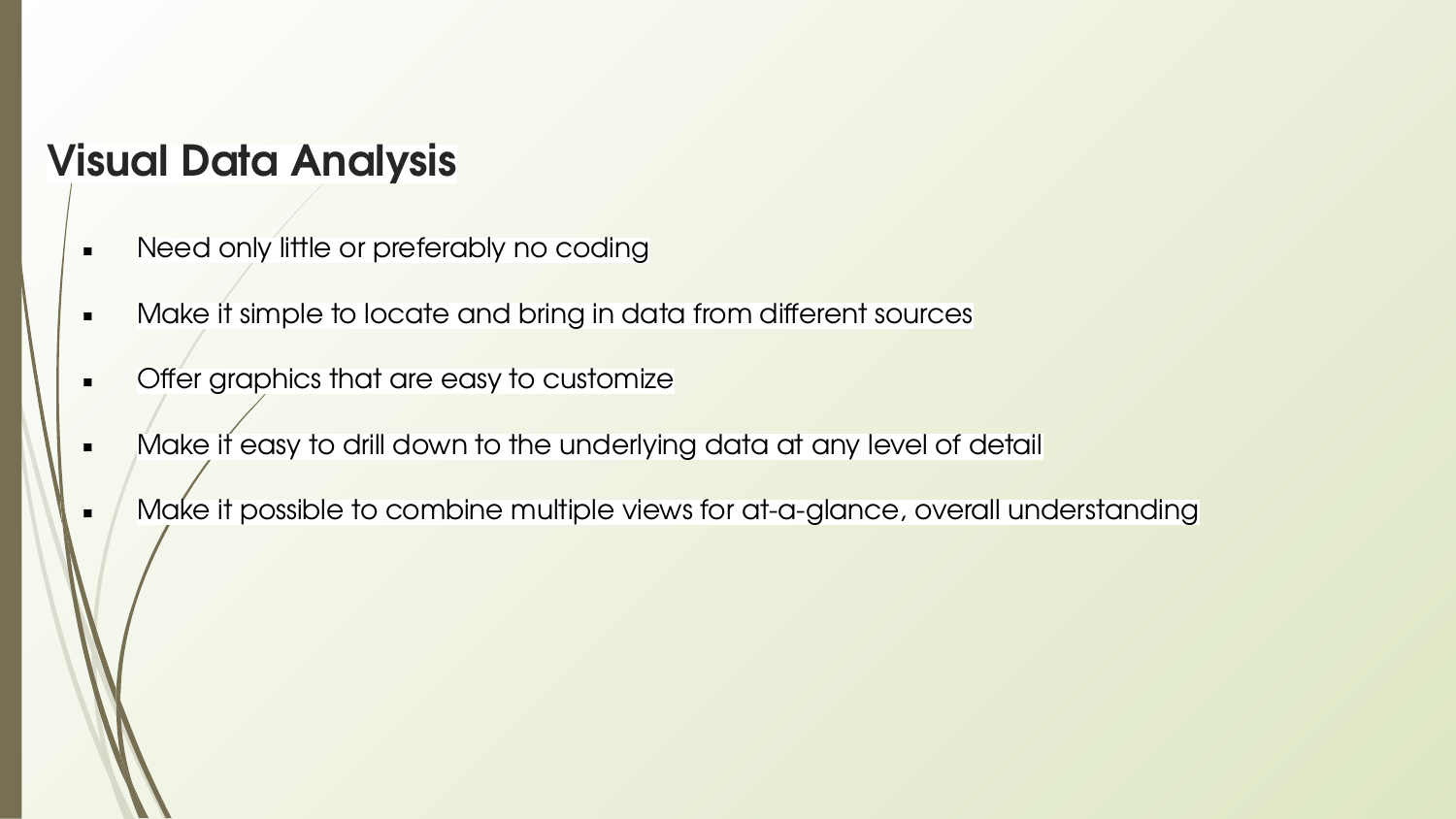

# Visual Data Analysis

Need only little or preferably no coding
Make it simple to locate and bring in data from different sources
Offer graphics that are easy to customize
Make it easy to drill down to the underlying data at any level of detail
Make it possible to combine multiple views for at-a-glance, overall understanding